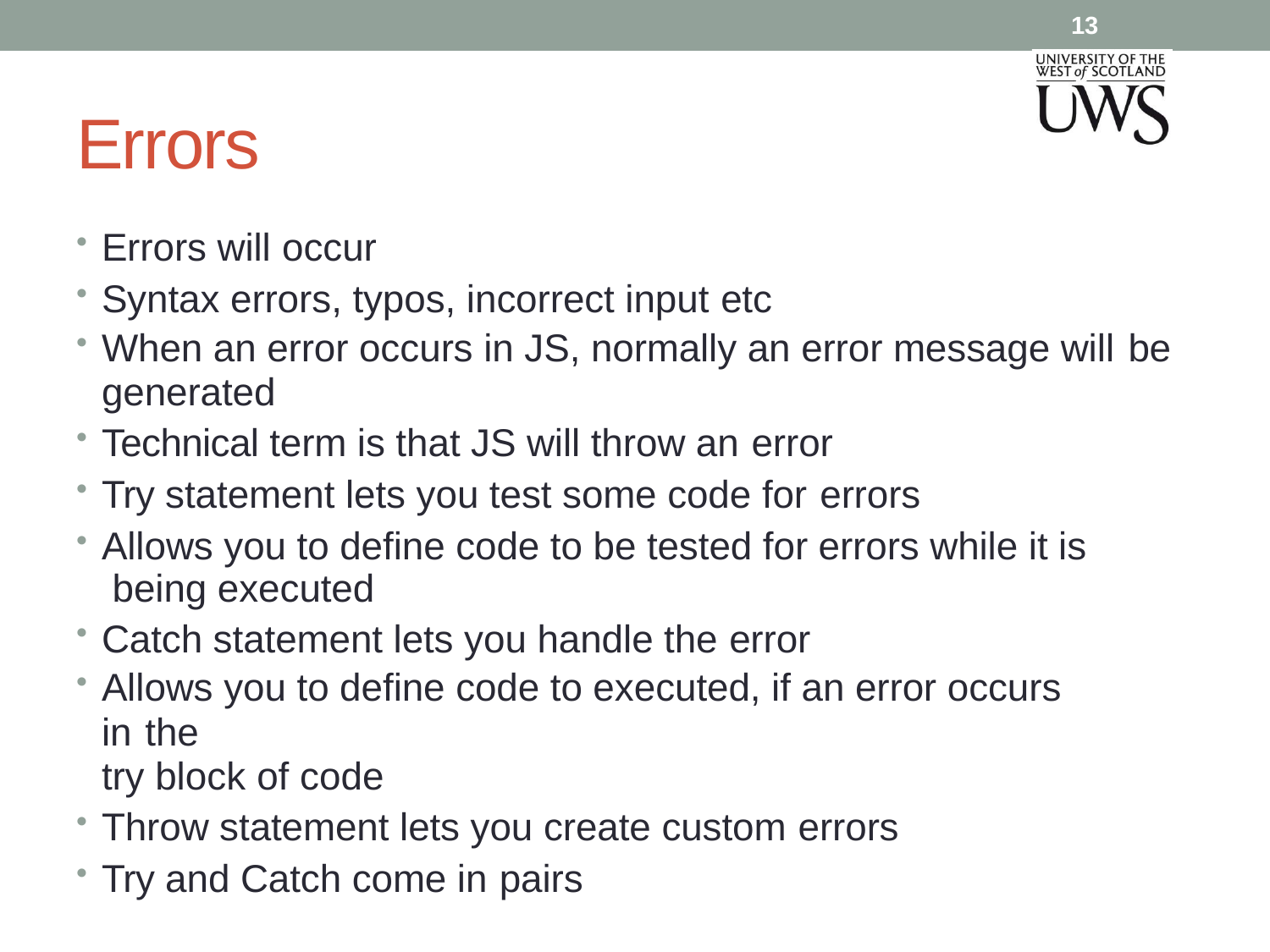

13
# Errors
Errors will occur
Syntax errors, typos, incorrect input etc
When an error occurs in JS, normally an error message will be
generated
Technical term is that JS will throw an error
Try statement lets you test some code for errors
Allows you to define code to be tested for errors while it is  being executed
Catch statement lets you handle the error
Allows you to define code to executed, if an error occurs in the
try block of code
Throw statement lets you create custom errors
Try and Catch come in pairs